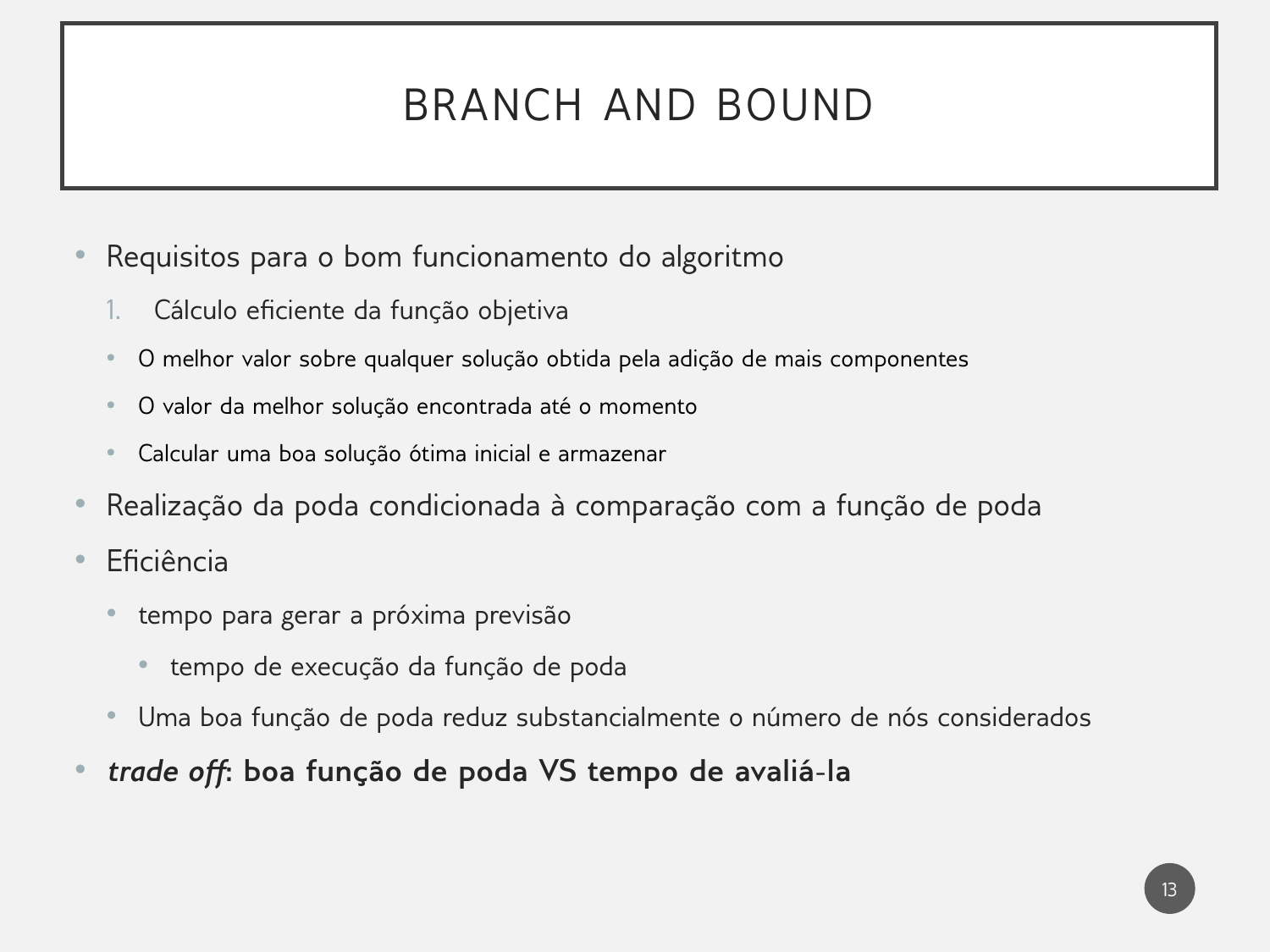

# Branch and bound
Requisitos para o bom funcionamento do algoritmo
Cálculo eficiente da função objetiva
O melhor valor sobre qualquer solução obtida pela adição de mais componentes
O valor da melhor solução encontrada até o momento
Calcular uma boa solução ótima inicial e armazenar
Realização da poda condicionada à comparação com a função de poda
Eficiência
tempo para gerar a próxima previsão
tempo de execução da função de poda
Uma boa função de poda reduz substancialmente o número de nós considerados
trade off: boa função de poda VS tempo de avaliá-la

13